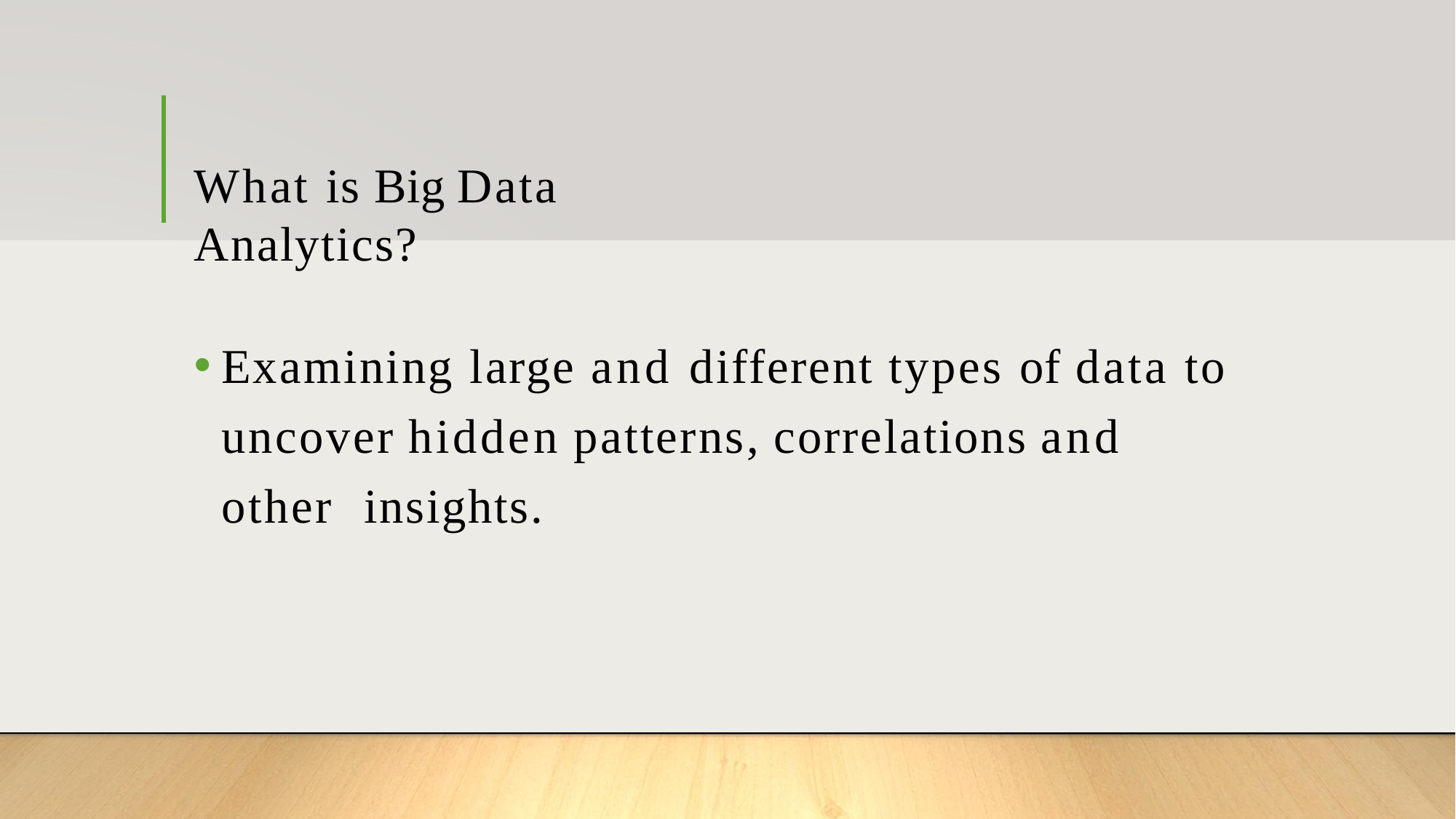

# What is Big Data Analytics?
Examining large and different types of data to  uncover hidden patterns, correlations and other  insights.